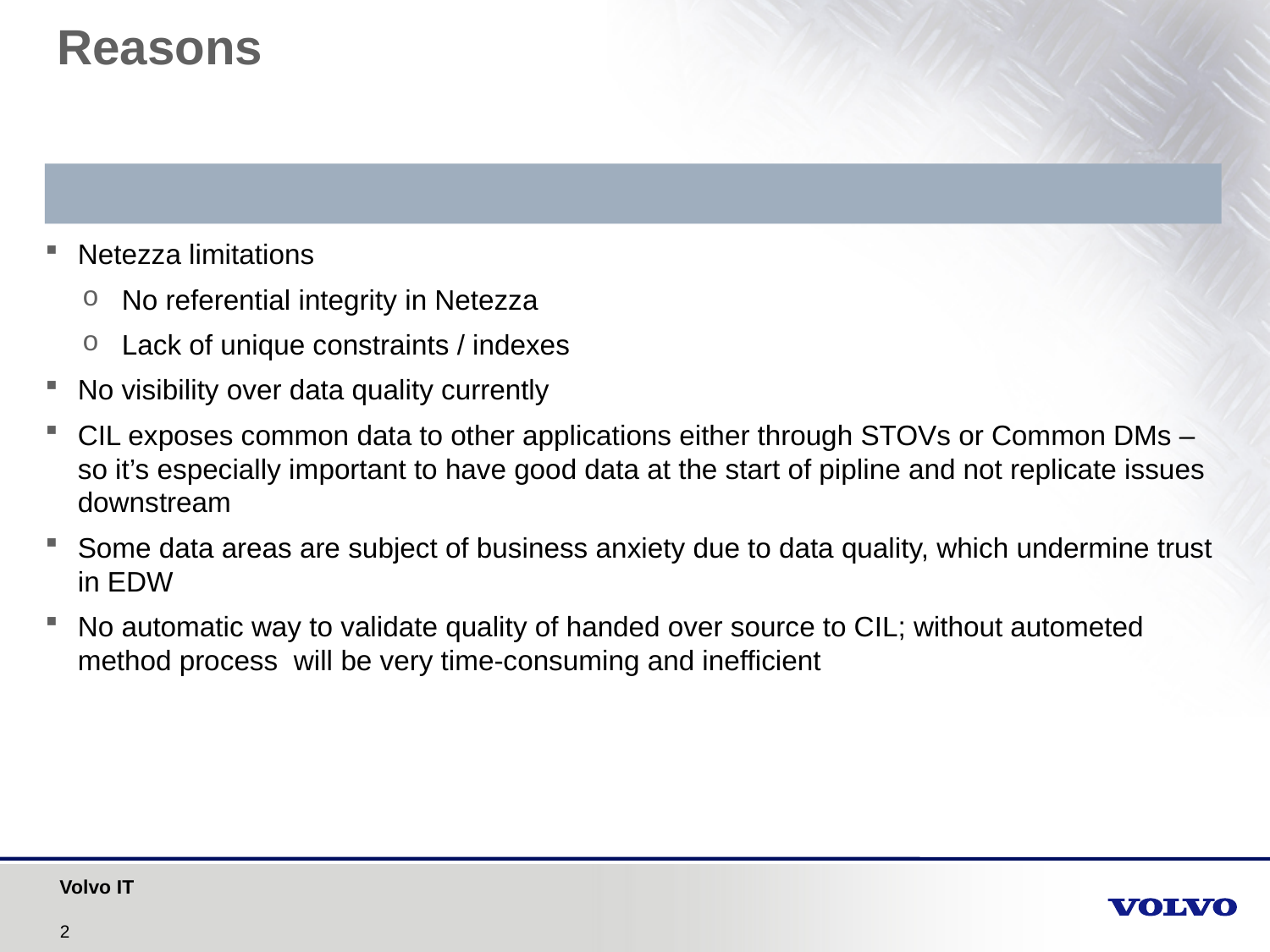

# Reasons

Netezza limitations
No referential integrity in Netezza
Lack of unique constraints / indexes
No visibility over data quality currently
CIL exposes common data to other applications either through STOVs or Common DMs – so it’s especially important to have good data at the start of pipline and not replicate issues downstream
Some data areas are subject of business anxiety due to data quality, which undermine trust in EDW
No automatic way to validate quality of handed over source to CIL; without autometed method process  will be very time-consuming and inefficient
2